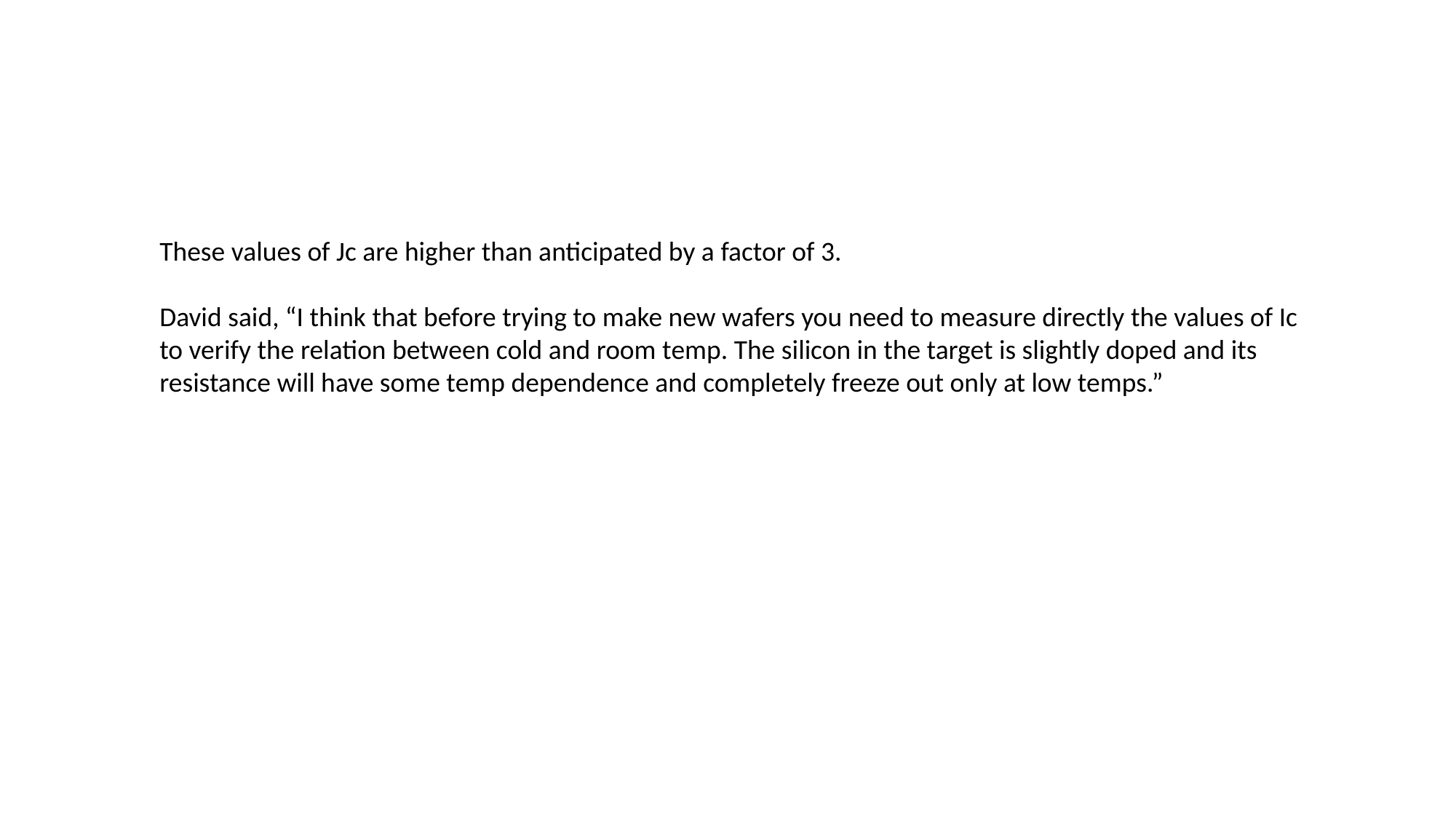

These values of Jc are higher than anticipated by a factor of 3.

David said, “I think that before trying to make new wafers you need to measure directly the values of Ic to verify the relation between cold and room temp. The silicon in the target is slightly doped and its resistance will have some temp dependence and completely freeze out only at low temps.”